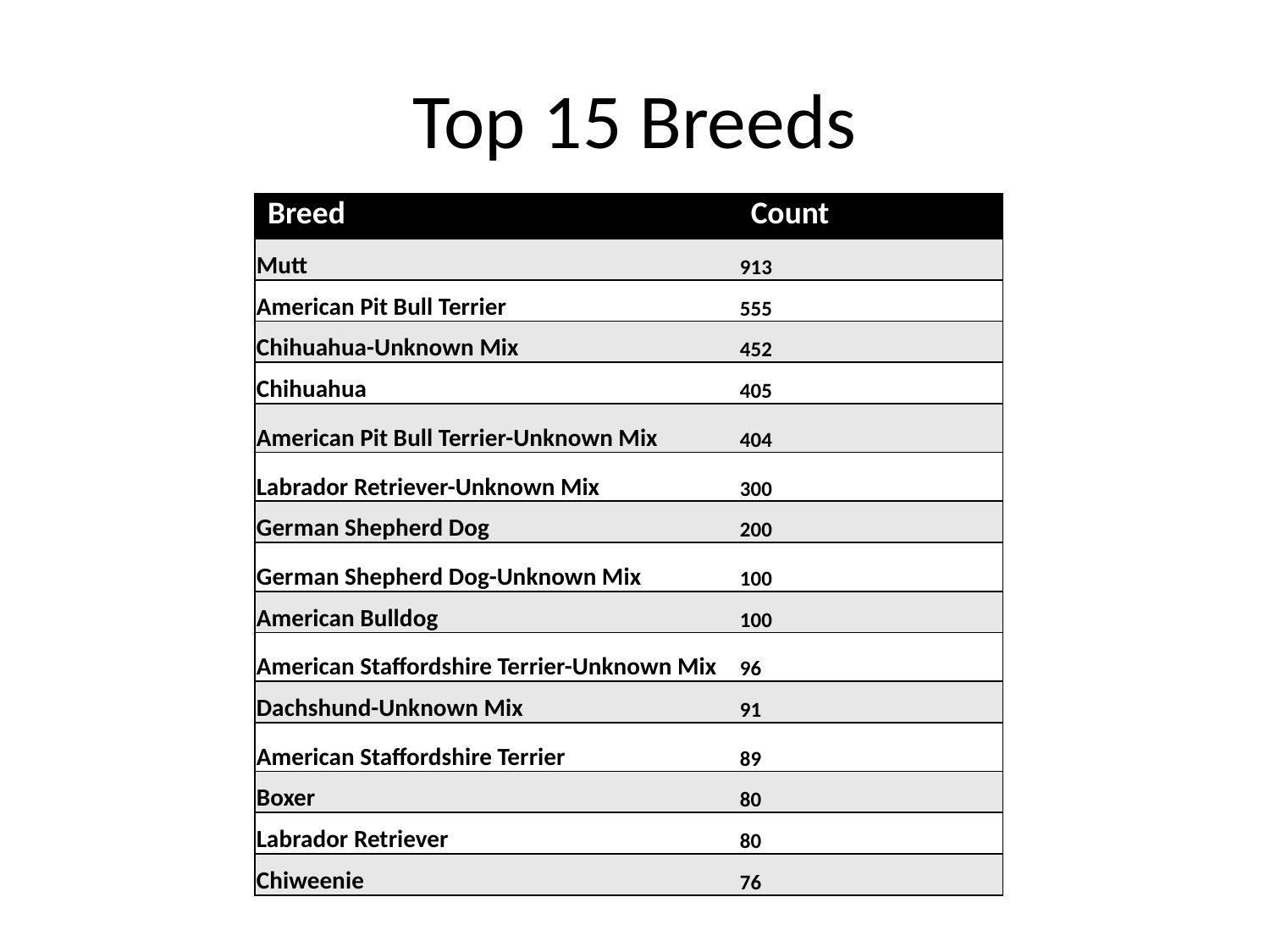

# Top 15 Breeds
| Breed | Count |
| --- | --- |
| Mutt | 913 |
| American Pit Bull Terrier | 555 |
| Chihuahua-Unknown Mix | 452 |
| Chihuahua | 405 |
| American Pit Bull Terrier-Unknown Mix | 404 |
| Labrador Retriever-Unknown Mix | 300 |
| German Shepherd Dog | 200 |
| German Shepherd Dog-Unknown Mix | 100 |
| American Bulldog | 100 |
| American Staffordshire Terrier-Unknown Mix | 96 |
| Dachshund-Unknown Mix | 91 |
| American Staffordshire Terrier | 89 |
| Boxer | 80 |
| Labrador Retriever | 80 |
| Chiweenie | 76 |